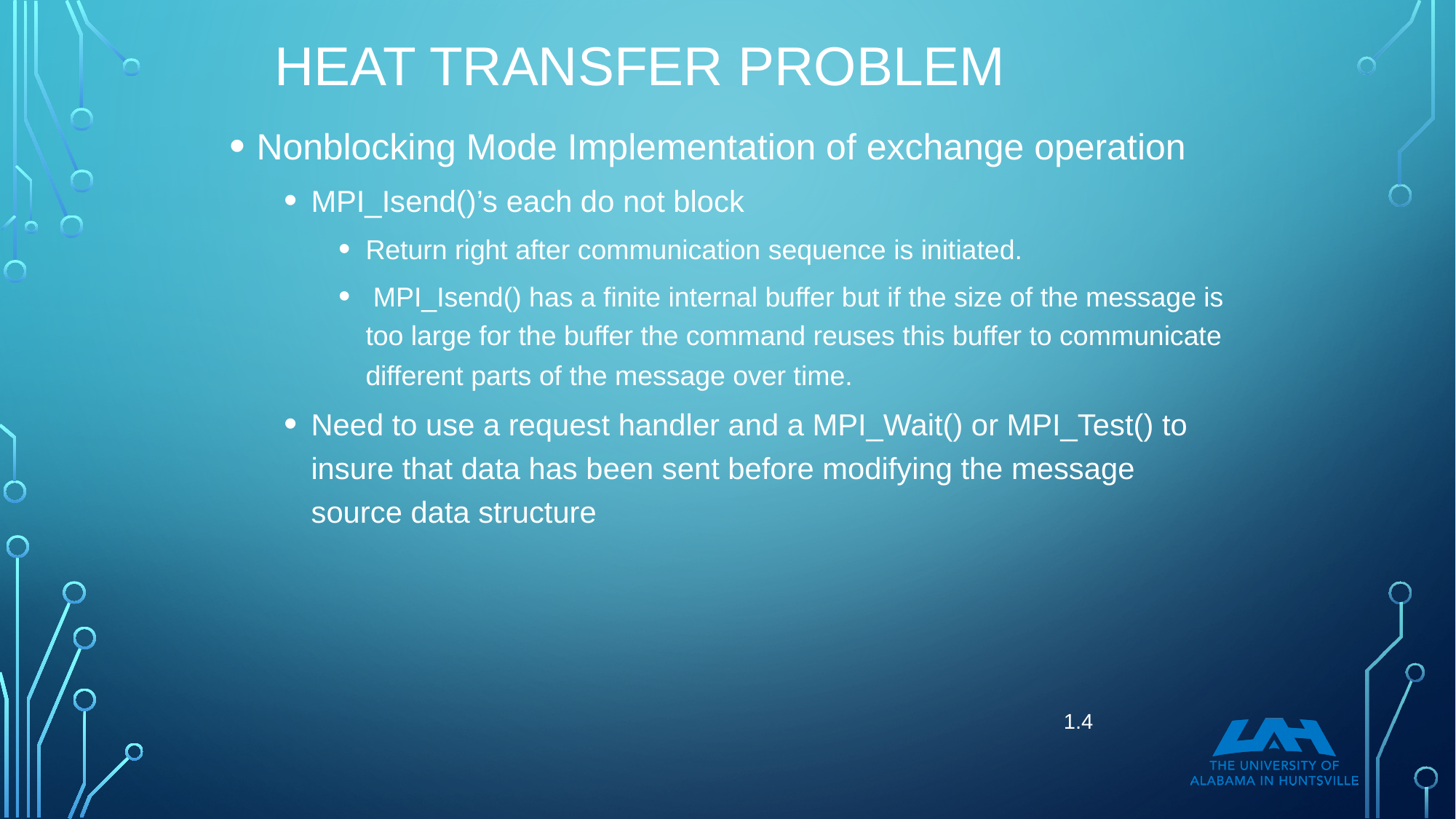

# Heat Transfer Problem
Nonblocking Mode Implementation of exchange operation
MPI_Isend()’s each do not block
Return right after communication sequence is initiated.
 MPI_Isend() has a finite internal buffer but if the size of the message is too large for the buffer the command reuses this buffer to communicate different parts of the message over time.
Need to use a request handler and a MPI_Wait() or MPI_Test() to insure that data has been sent before modifying the message source data structure
1.4